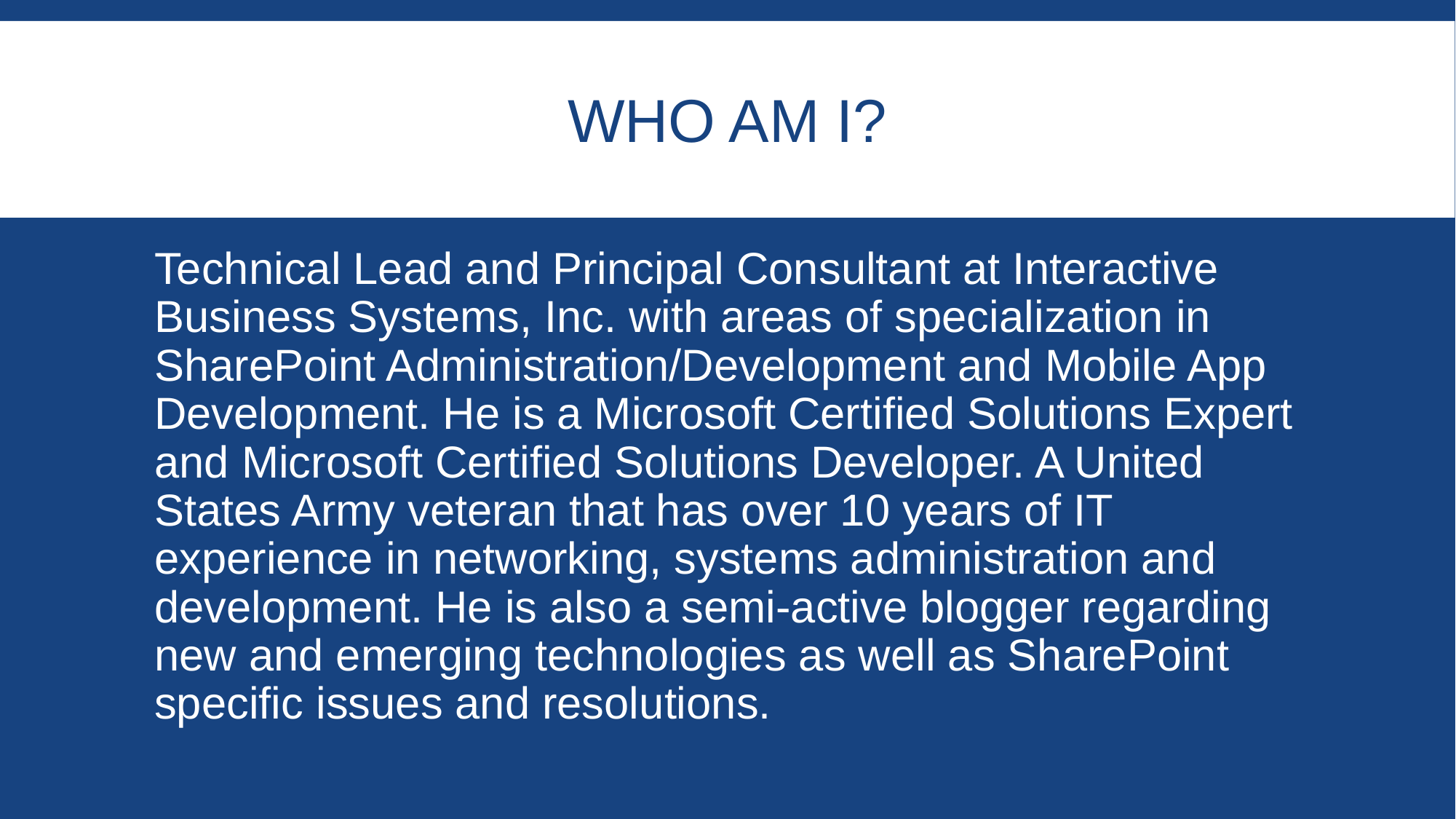

# Who am I?
Technical Lead and Principal Consultant at Interactive Business Systems, Inc. with areas of specialization in SharePoint Administration/Development and Mobile App Development. He is a Microsoft Certified Solutions Expert and Microsoft Certified Solutions Developer. A United States Army veteran that has over 10 years of IT experience in networking, systems administration and development. He is also a semi-active blogger regarding new and emerging technologies as well as SharePoint specific issues and resolutions.